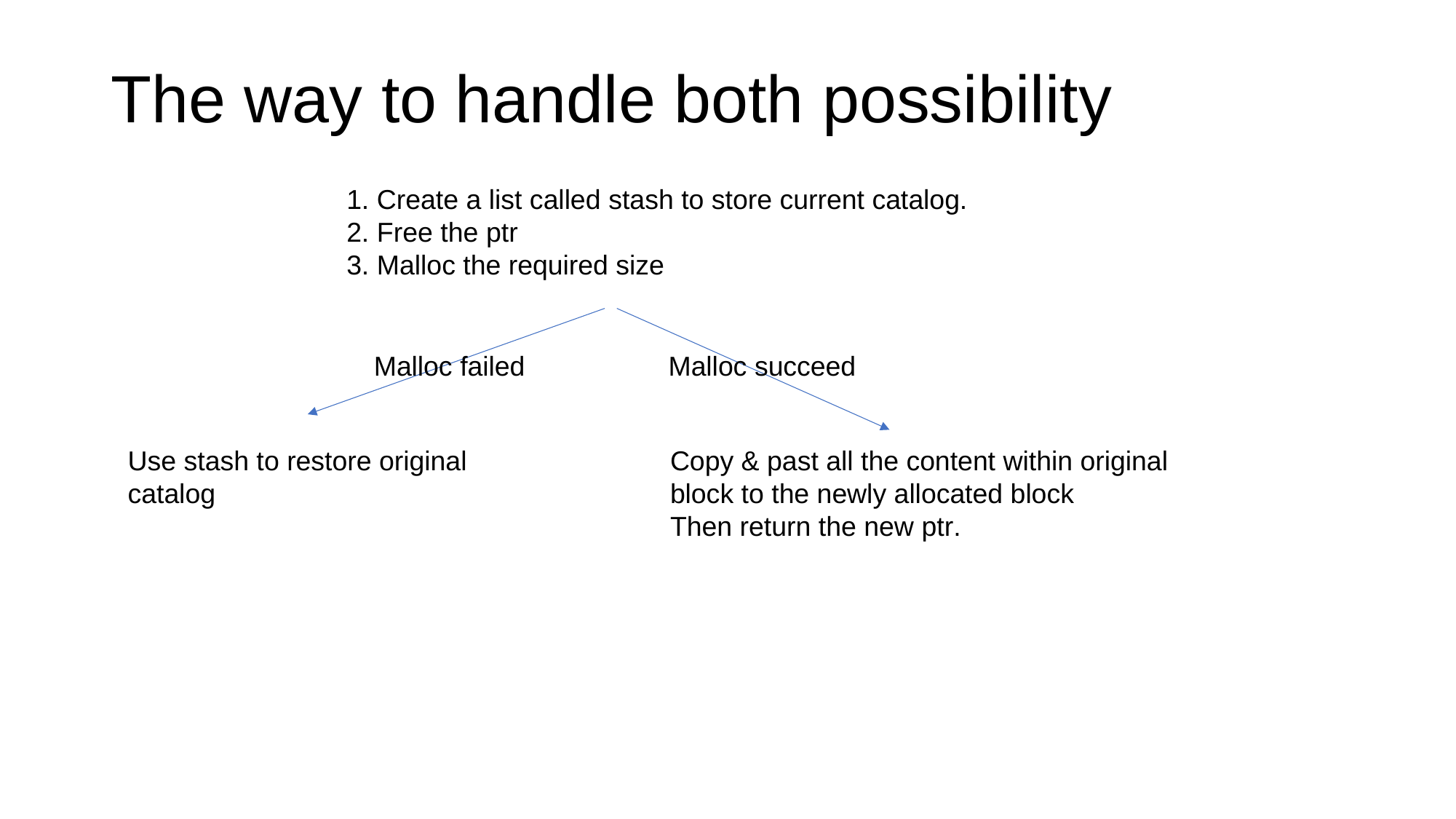

# The way to handle both possibility
1. Create a list called stash to store current catalog.
2. Free the ptr
3. Malloc the required size
Malloc failed
Malloc succeed
Use stash to restore original catalog
Copy & past all the content within original block to the newly allocated block
Then return the new ptr.